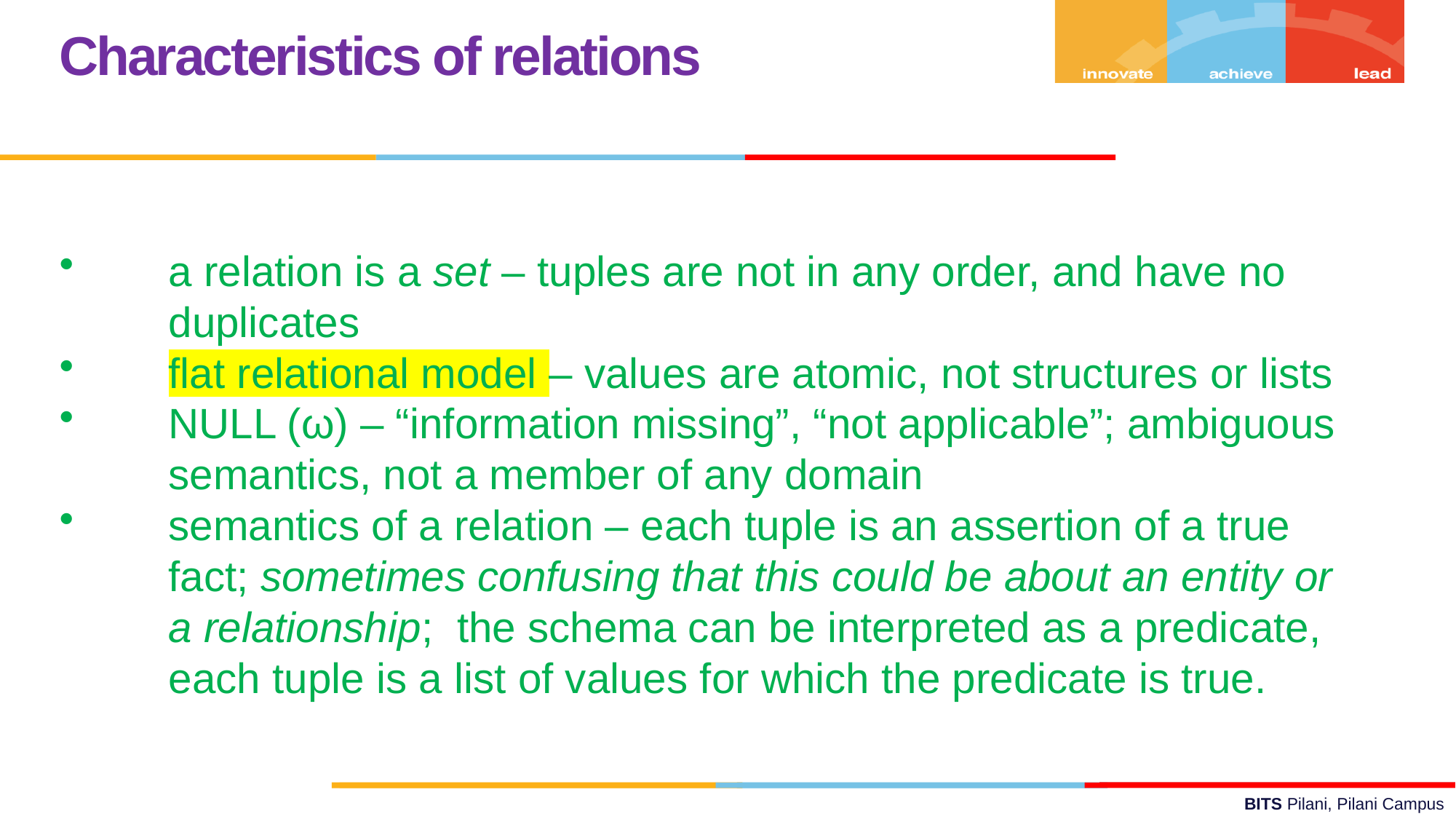

Characteristics of relations

a relation is a set – tuples are not in any order, and have no duplicates
flat relational model – values are atomic, not structures or lists
NULL (ω) – “information missing”, “not applicable”; ambiguous semantics, not a member of any domain
semantics of a relation – each tuple is an assertion of a true fact; sometimes confusing that this could be about an entity or a relationship;  the schema can be interpreted as a predicate, each tuple is a list of values for which the predicate is true.